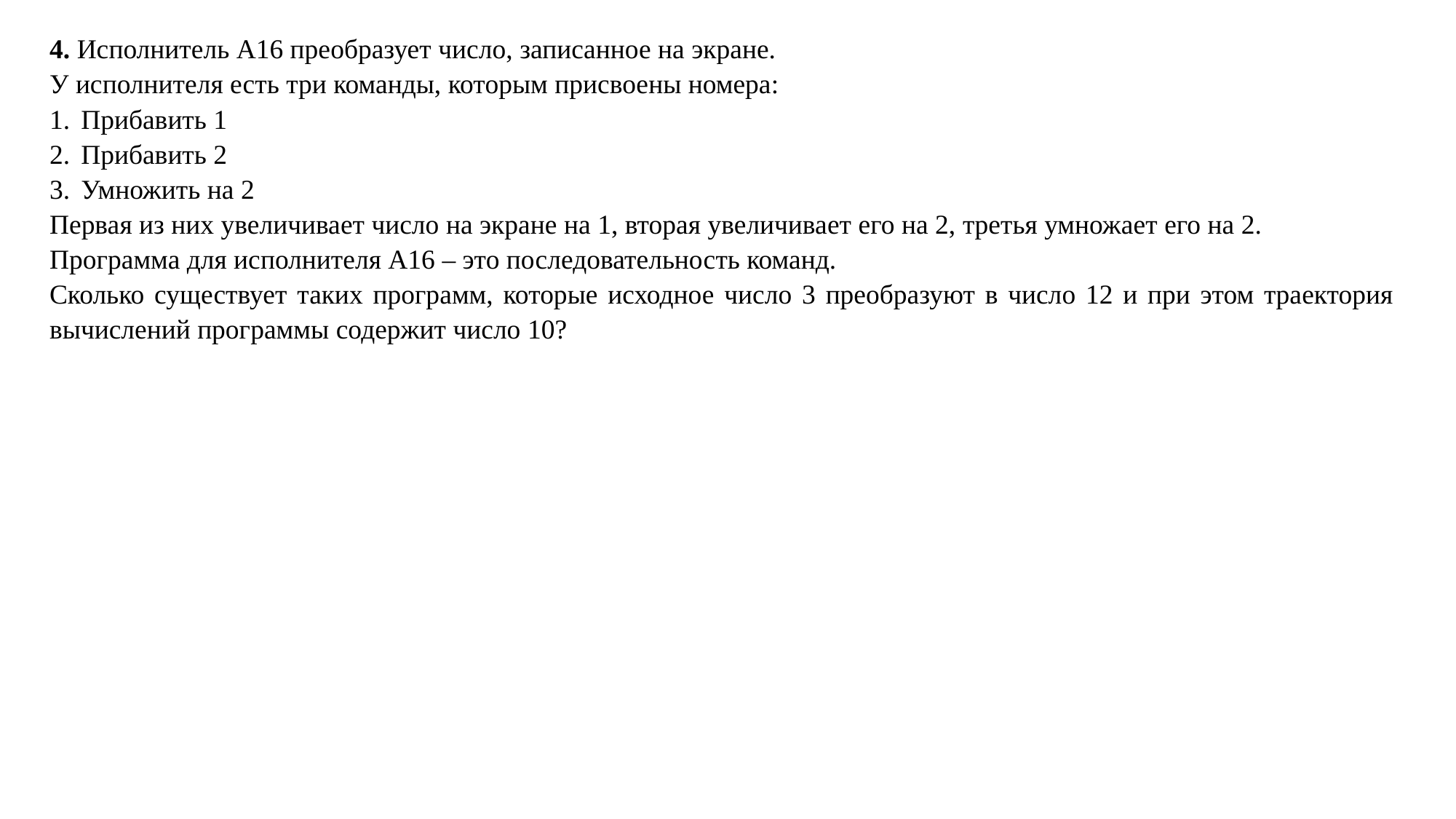

4. Исполнитель А16 преобразует число, записанное на экране.
У исполнителя есть три команды, которым присвоены номера:
1.  Прибавить 1
2.  Прибавить 2
3.  Умножить на 2
Первая из них увеличивает число на экране на 1, вторая увеличивает его на 2, третья умножает его на 2.
Программа для исполнителя А16 – это последовательность команд.
Сколько существует таких программ, которые исходное число 3 преобразуют в число 12 и при этом траектория вычислений программы содержит число 10?